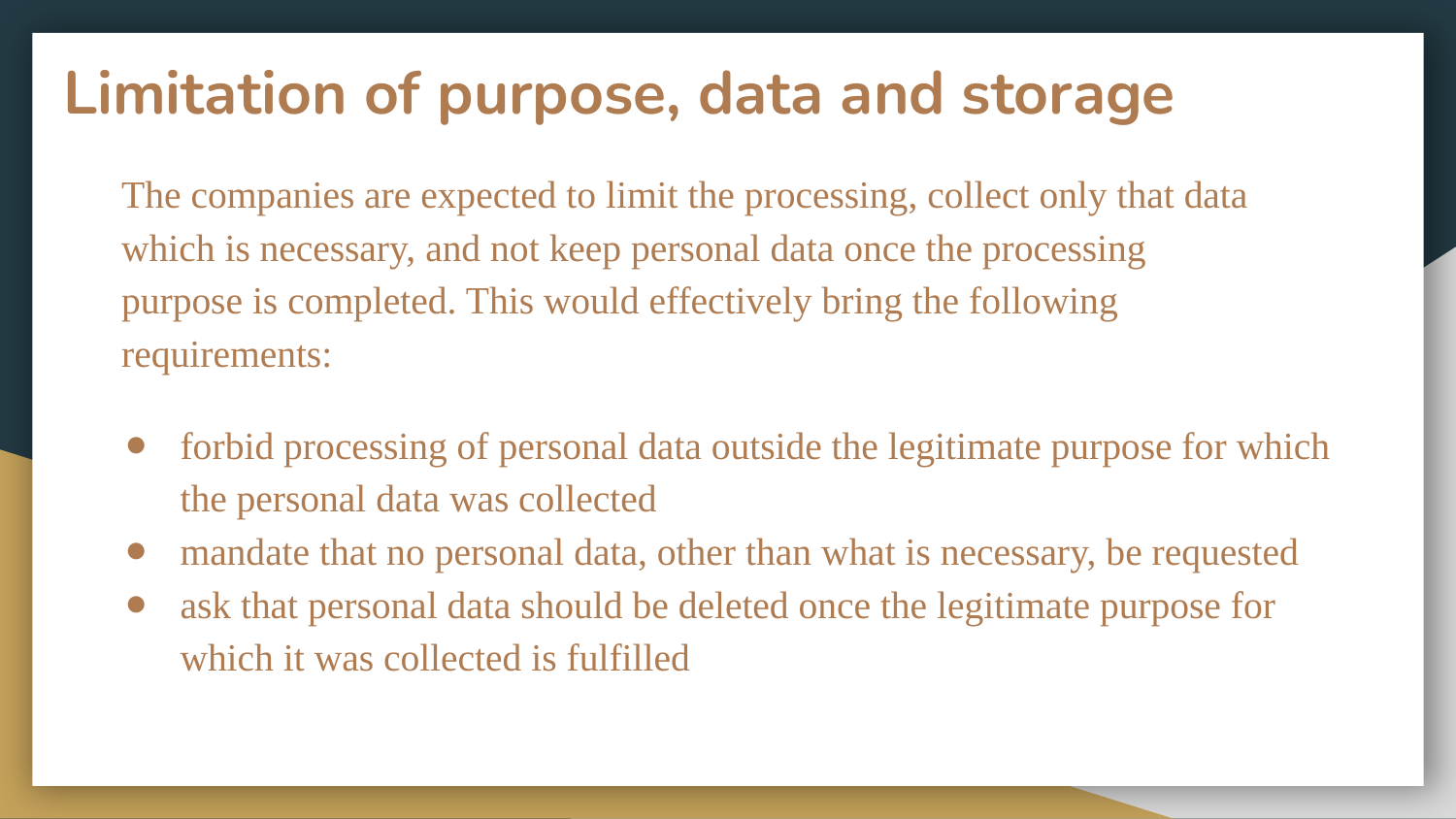

# Limitation of purpose, data and storage

     The companies are expected to limit the processing, collect only that data which is necessary, and not keep personal data once the processing purpose is completed. This would effectively bring the following requirements:

forbid processing of personal data outside the legitimate purpose for which the personal data was collected
mandate that no personal data, other than what is necessary, be requested
ask that personal data should be deleted once the legitimate purpose for which it was collected is fulfilled